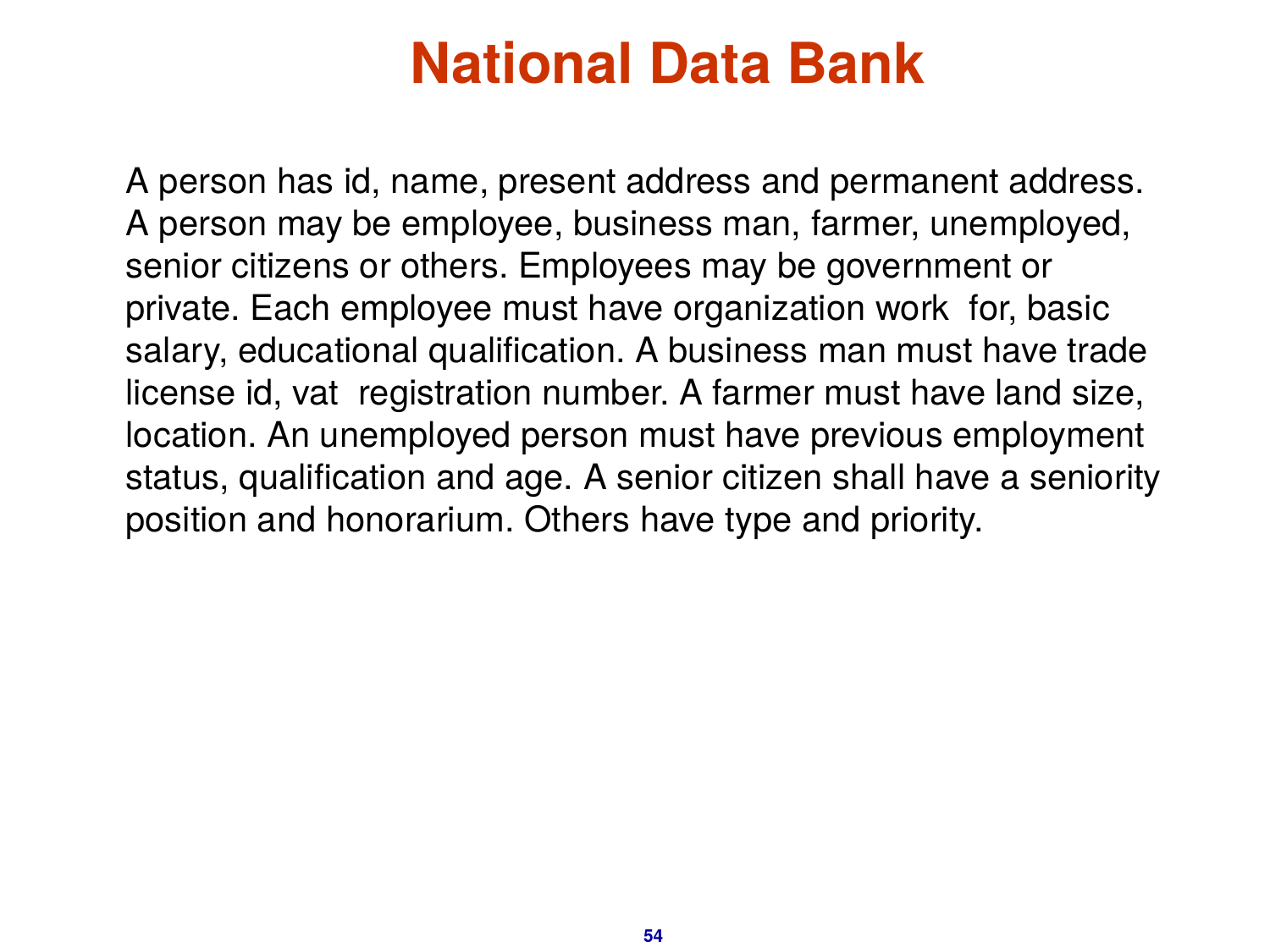

# National Data Bank
A person has id, name, present address and permanent address. A person may be employee, business man, farmer, unemployed, senior citizens or others. Employees may be government or private. Each employee must have organization work  for, basic salary, educational qualification. A business man must have trade license id, vat  registration number. A farmer must have land size, location. An unemployed person must have previous employment status, qualification and age. A senior citizen shall have a seniority position and honorarium. Others have type and priority.